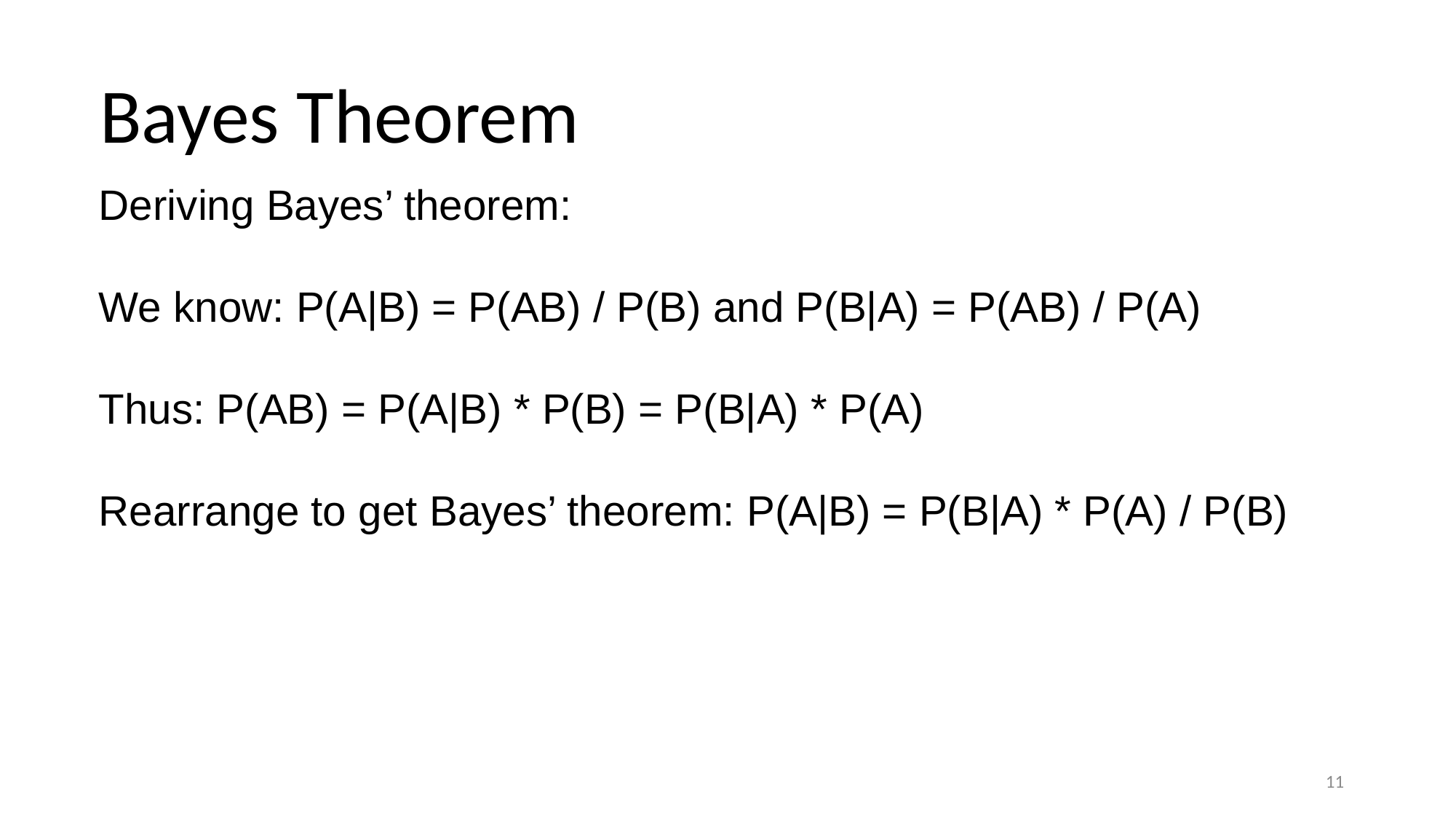

Bayes Theorem
Deriving Bayes’ theorem:

We know: P(A|B) = P(AB) / P(B) and P(B|A) = P(AB) / P(A)

Thus: P(AB) = P(A|B) * P(B) = P(B|A) * P(A)

Rearrange to get Bayes’ theorem: P(A|B) = P(B|A) * P(A) / P(B)
11